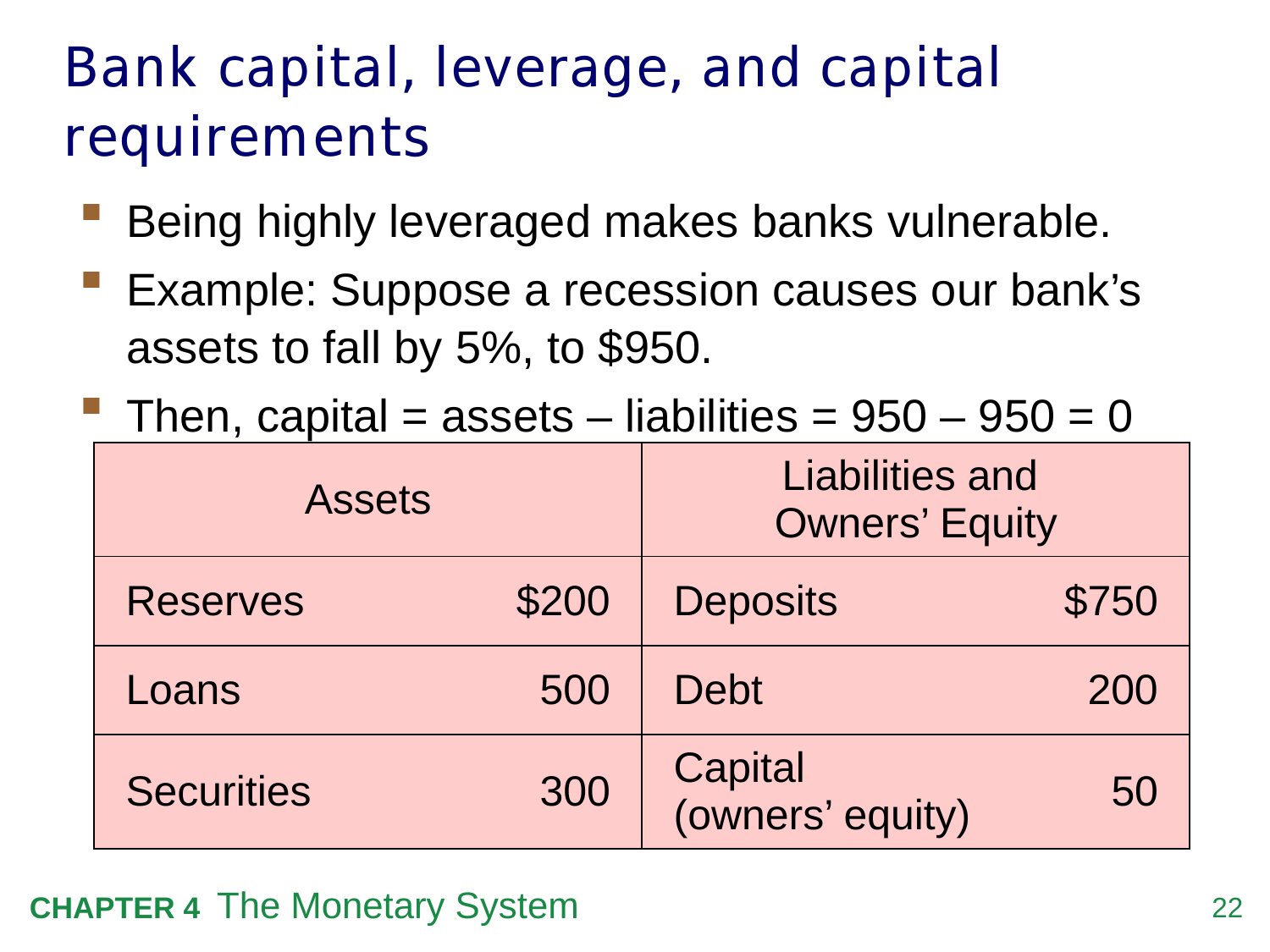

# Bank capital, leverage, and capital requirements
Being highly leveraged makes banks vulnerable.
Example: Suppose a recession causes our bank’s assets to fall by 5%, to $950.
Then, capital = assets – liabilities = 950 – 950 = 0
| Assets |  | Liabilities and Owners’ Equity |  |
| --- | --- | --- | --- |
| Reserves | $200 | Deposits | $750 |
| Loans | 500 | Debt | 200 |
| Securities | 300 | Capital (owners’ equity) | 50 |